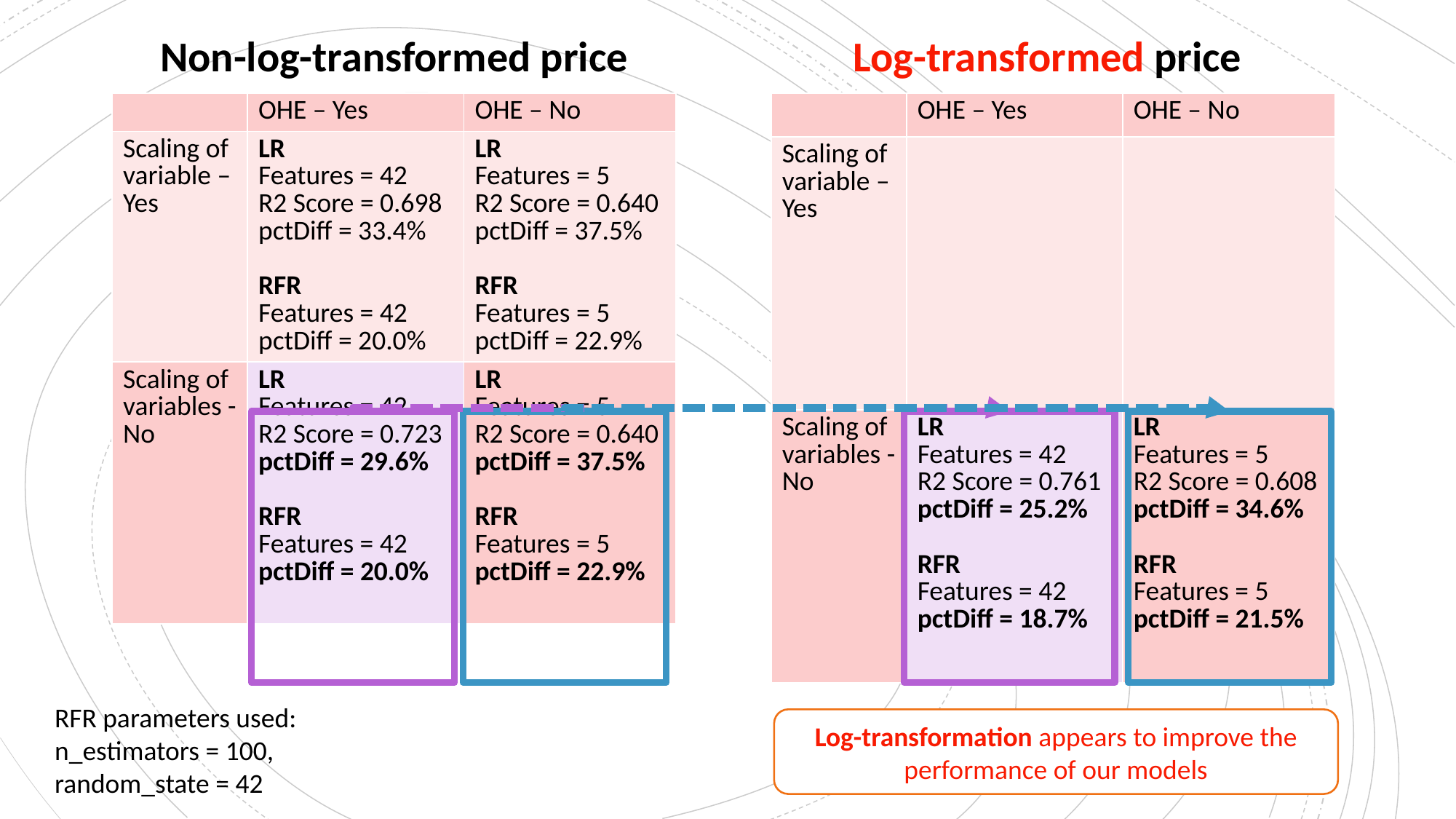

Non-log-transformed price
Log-transformed price
|  | OHE – Yes | OHE – No |
| --- | --- | --- |
| Scaling of variable – Yes | LR Features = 42 R2 Score = 0.698 pctDiff = 33.4% RFR Features = 42 pctDiff = 20.0% | LR Features = 5 R2 Score = 0.640 pctDiff = 37.5% RFR Features = 5 pctDiff = 22.9% |
| Scaling of variables - No | LR Features = 42 R2 Score = 0.723 pctDiff = 29.6% RFR Features = 42 pctDiff = 20.0% | LR Features = 5 R2 Score = 0.640 pctDiff = 37.5% RFR Features = 5 pctDiff = 22.9% |
|  | OHE – Yes | OHE – No |
| --- | --- | --- |
| Scaling of variable – Yes |  |  |
| Scaling of variables - No | LR Features = 42 R2 Score = 0.761 pctDiff = 25.2% RFR Features = 42 pctDiff = 18.7% | LR Features = 5 R2 Score = 0.608 pctDiff = 34.6% RFR Features = 5 pctDiff = 21.5% |

RFR parameters used:
n_estimators = 100, random_state = 42
Log-transformation appears to improve the performance of our models